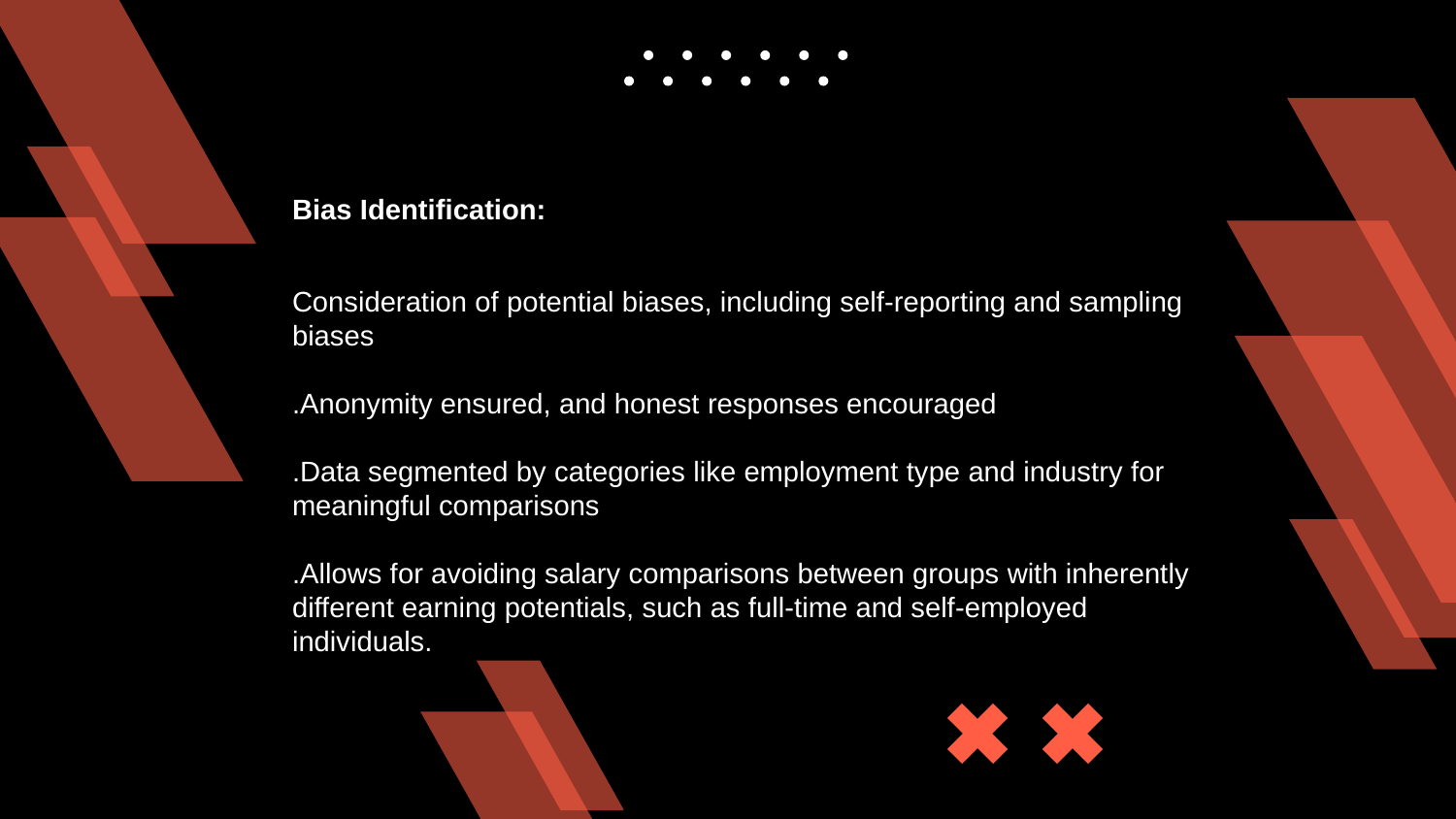

Bias Identification:
Consideration of potential biases, including self-reporting and sampling biases
.Anonymity ensured, and honest responses encouraged
.Data segmented by categories like employment type and industry for meaningful comparisons
.Allows for avoiding salary comparisons between groups with inherently different earning potentials, such as full-time and self-employed individuals.